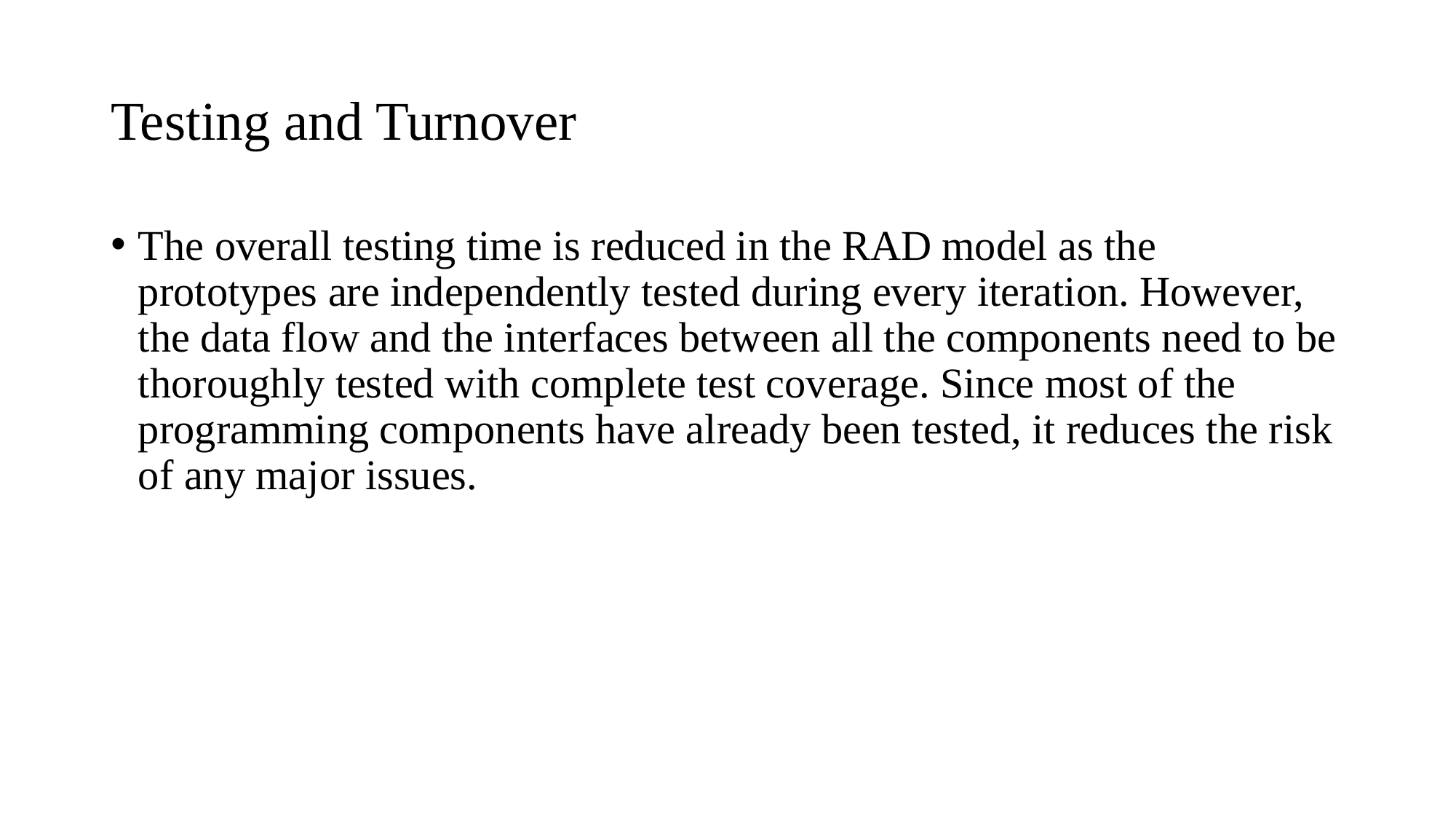

# Testing and Turnover
The overall testing time is reduced in the RAD model as the prototypes are independently tested during every iteration. However, the data flow and the interfaces between all the components need to be thoroughly tested with complete test coverage. Since most of the programming components have already been tested, it reduces the risk of any major issues.